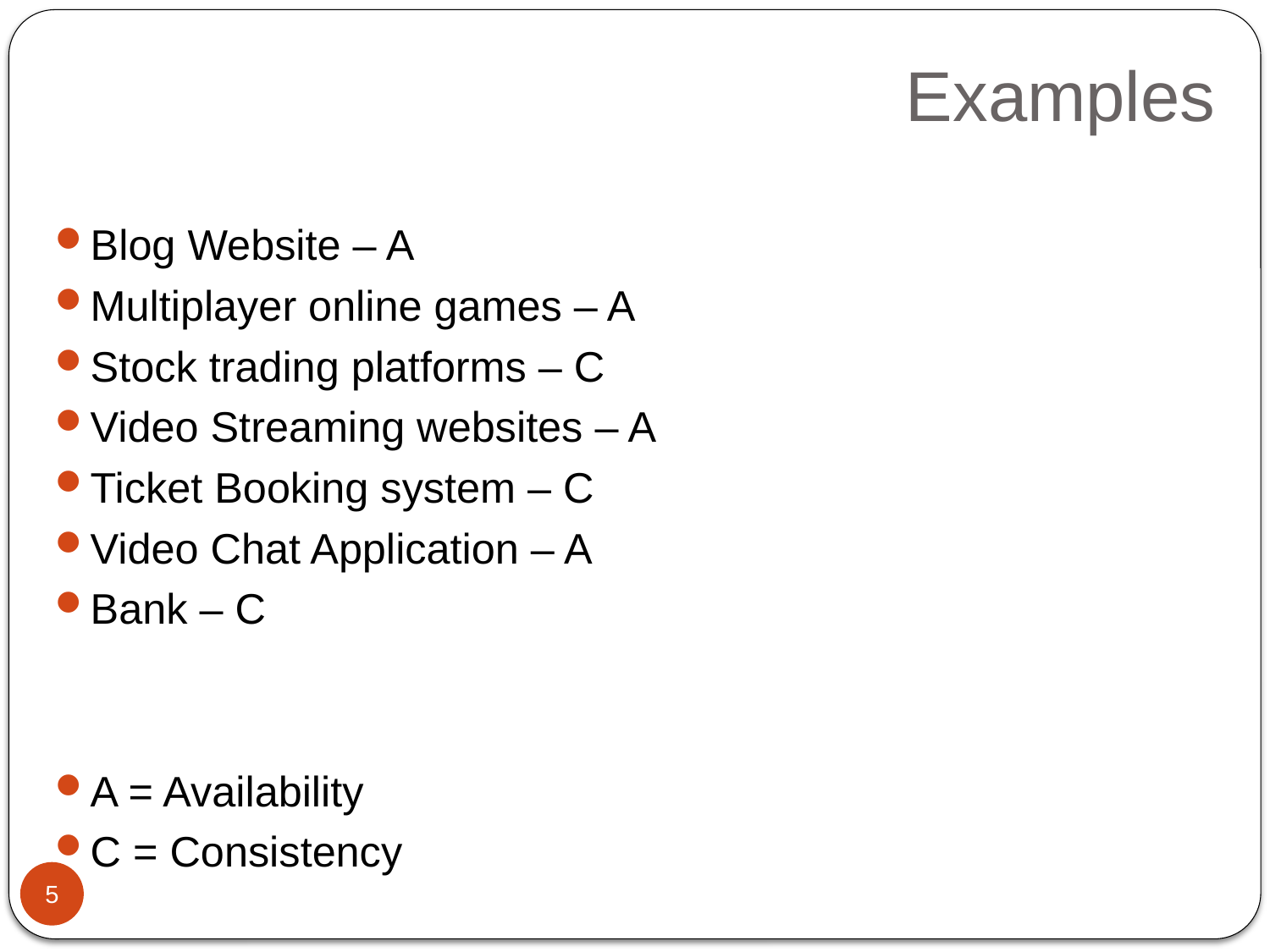

# Examples
Blog Website – A
Multiplayer online games – A
Stock trading platforms – C
Video Streaming websites – A
Ticket Booking system – C
Video Chat Application – A
Bank – C

A = Availability
C = Consistency
5